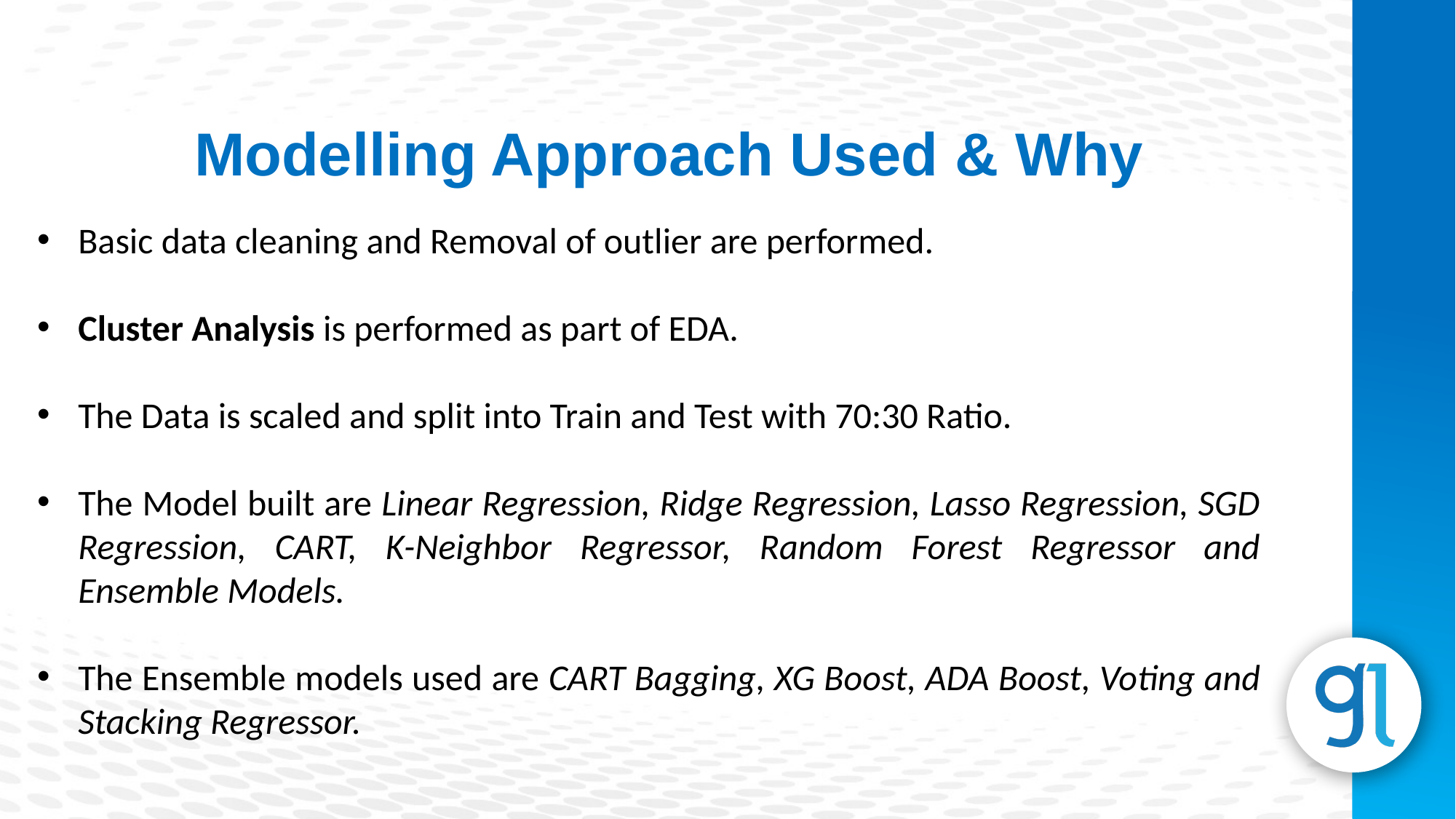

Modelling Approach Used & Why
Basic data cleaning and Removal of outlier are performed.

Cluster Analysis is performed as part of EDA.

The Data is scaled and split into Train and Test with 70:30 Ratio.

The Model built are Linear Regression, Ridge Regression, Lasso Regression, SGD Regression, CART, K-Neighbor Regressor, Random Forest Regressor and Ensemble Models.

The Ensemble models used are CART Bagging, XG Boost, ADA Boost, Voting and Stacking Regressor.